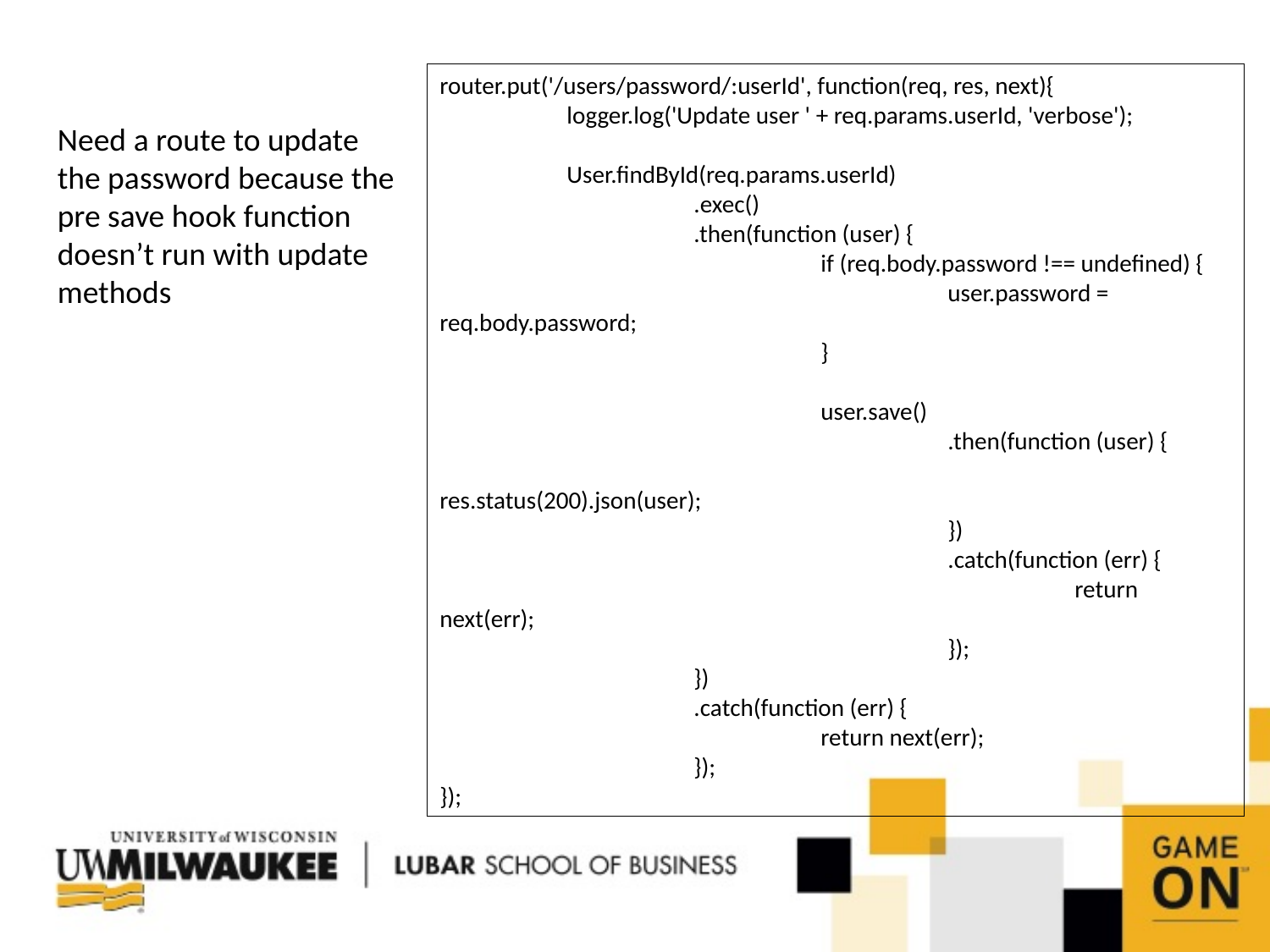

router.put('/users/password/:userId', function(req, res, next){
	logger.log('Update user ' + req.params.userId, 'verbose');

	User.findById(req.params.userId)
		.exec()
		.then(function (user) {
			if (req.body.password !== undefined) {
				user.password = req.body.password;
			}

			user.save()
				.then(function (user) {
					res.status(200).json(user);
				})
				.catch(function (err) {
					return next(err);
				});
		})
		.catch(function (err) {
			return next(err);
		});
});
Need a route to update
the password because the
pre save hook function
doesn’t run with update
methods